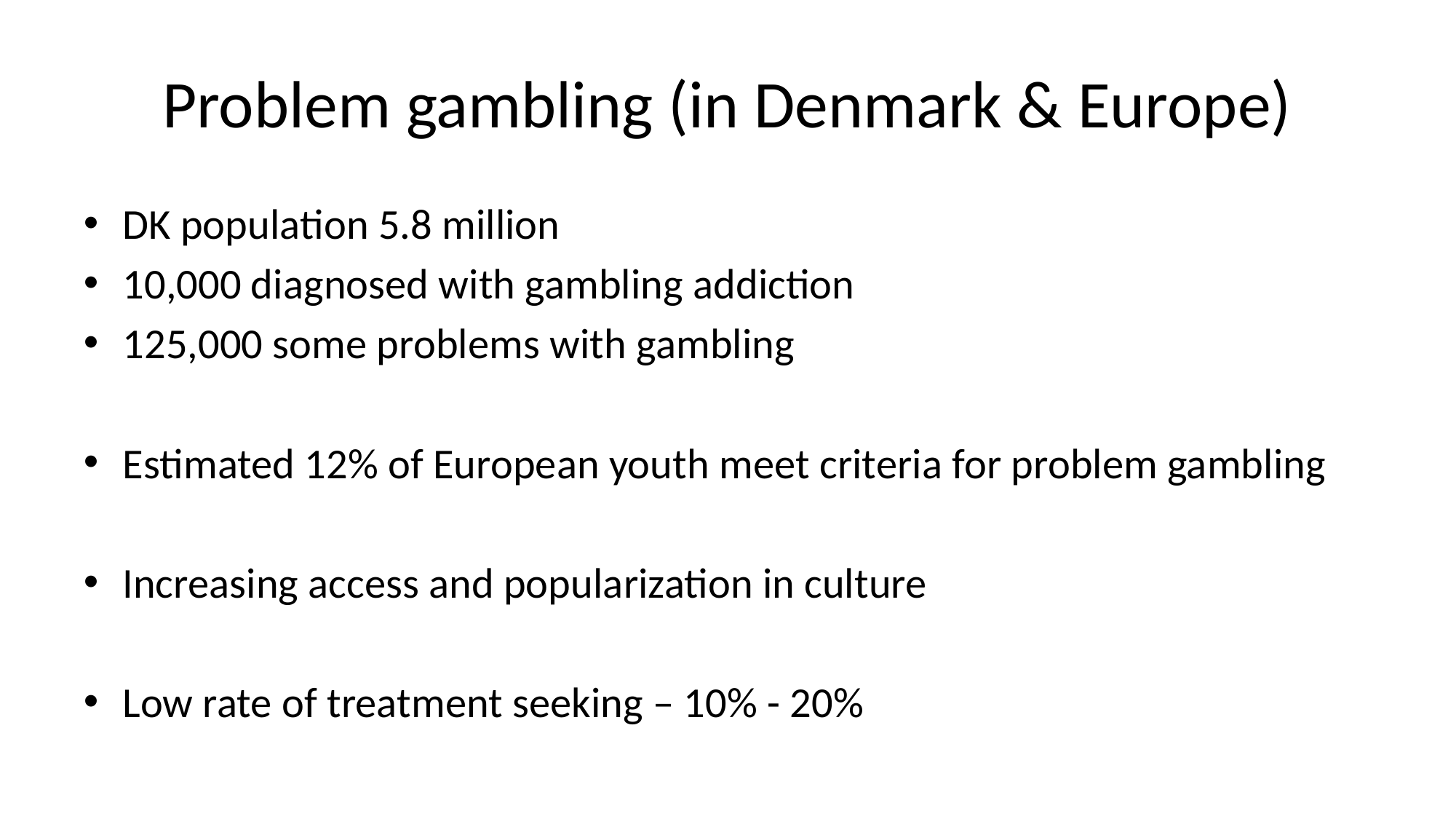

# Problem gambling (in Denmark & Europe)
DK population 5.8 million
10,000 diagnosed with gambling addiction
125,000 some problems with gambling

Estimated 12% of European youth meet criteria for problem gambling

Increasing access and popularization in culture

Low rate of treatment seeking – 10% - 20%